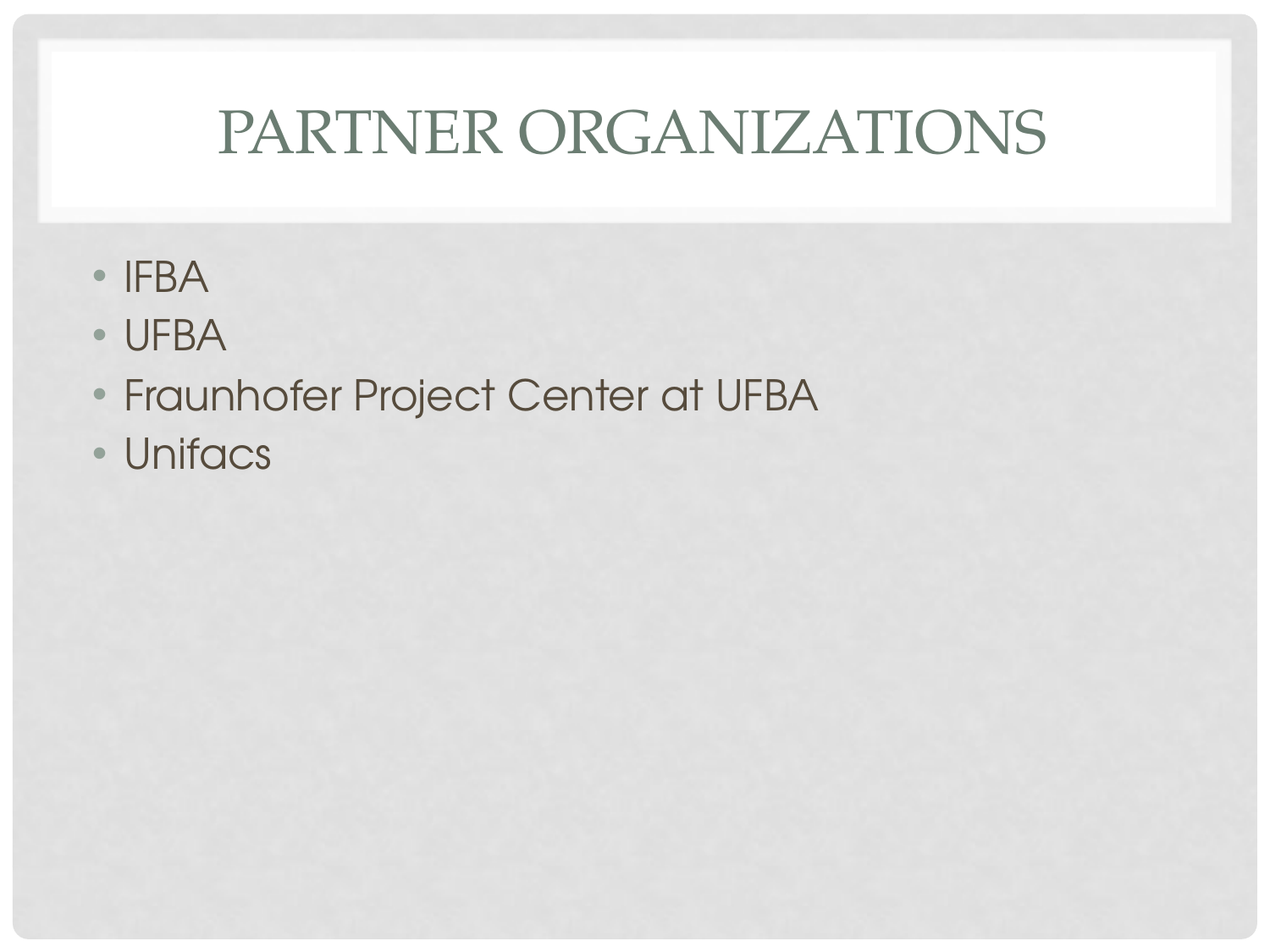

# Partner Organizations
IFBA
UFBA
Fraunhofer Project Center at UFBA
Unifacs